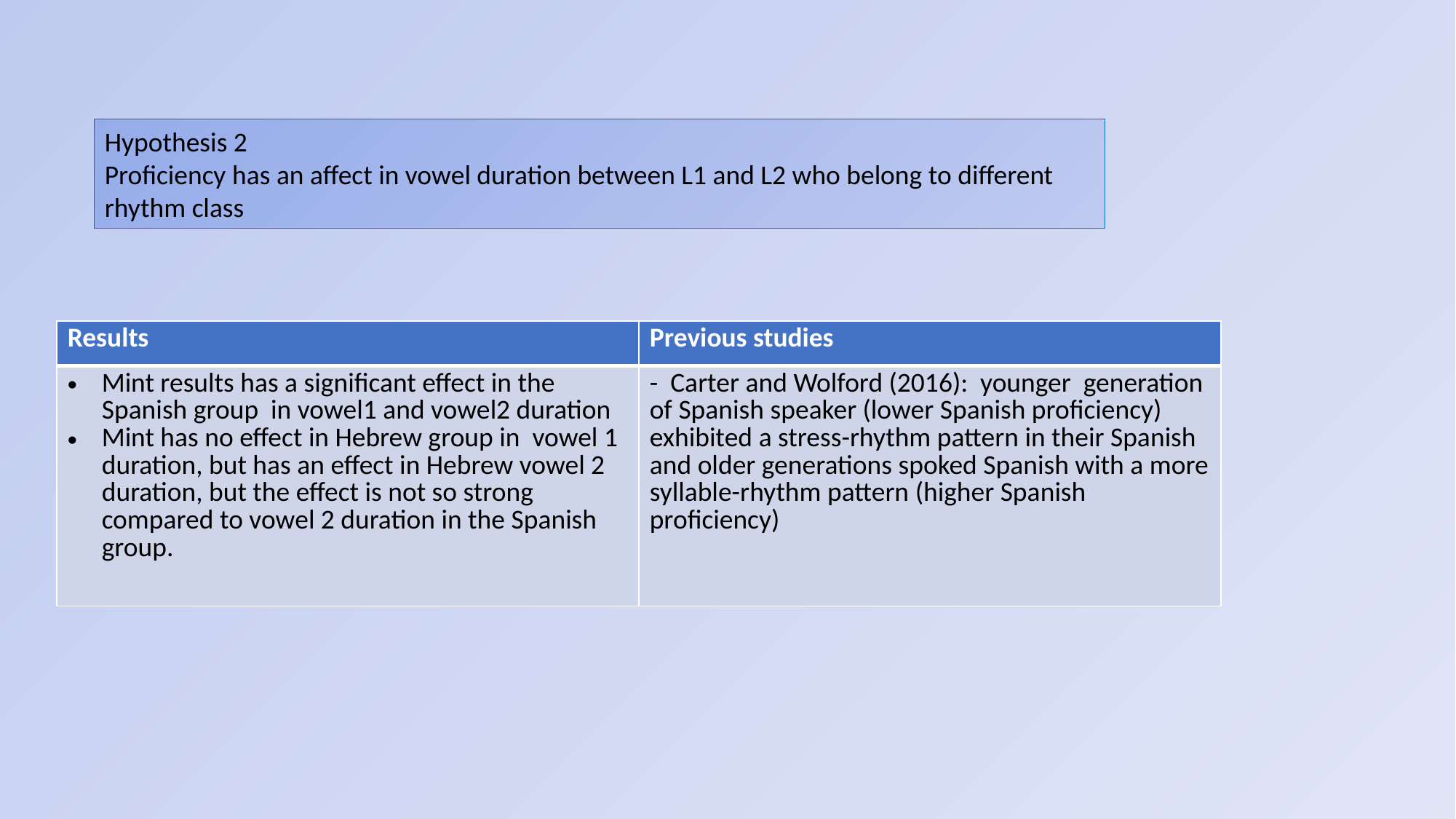

Hypothesis 2
Proficiency has an affect in vowel duration between L1 and L2 who belong to different rhythm class
| Results | Previous studies |
| --- | --- |
| Mint results has a significant effect in the Spanish group in vowel1 and vowel2 duration Mint has no effect in Hebrew group in vowel 1 duration, but has an effect in Hebrew vowel 2 duration, but the effect is not so strong compared to vowel 2 duration in the Spanish group. | - Carter and Wolford (2016): younger generation of Spanish speaker (lower Spanish proficiency) exhibited a stress-rhythm pattern in their Spanish and older generations spoked Spanish with a more syllable-rhythm pattern (higher Spanish proficiency) |